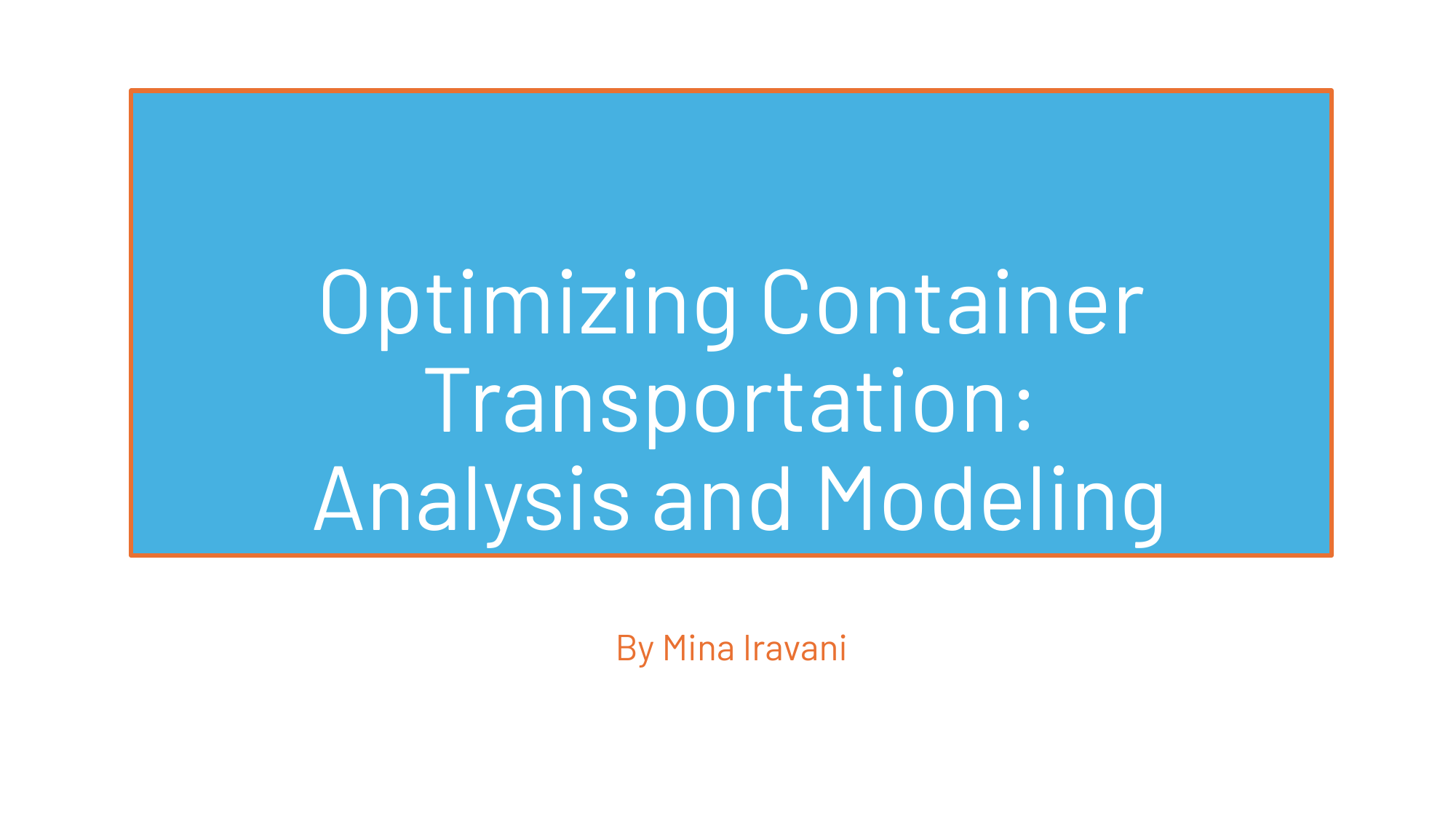

# Optimizing Container Transportation: Analysis and Modeling
By Mina Iravani